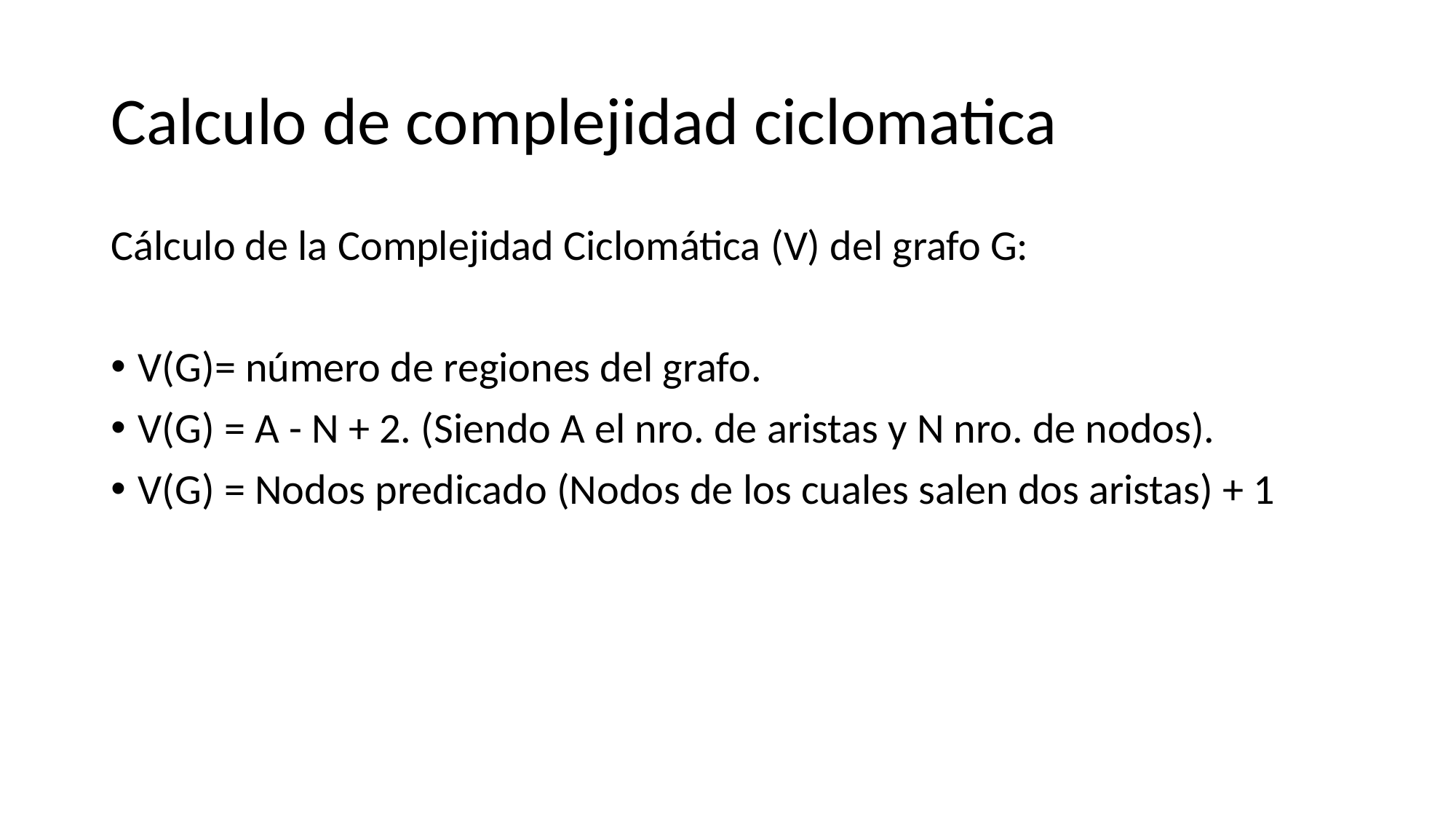

# Calculo de complejidad ciclomatica
Cálculo de la Complejidad Ciclomática (V) del grafo G:

V(G)= número de regiones del grafo.
V(G) = A - N + 2. (Siendo A el nro. de aristas y N nro. de nodos).
V(G) = Nodos predicado (Nodos de los cuales salen dos aristas) + 1